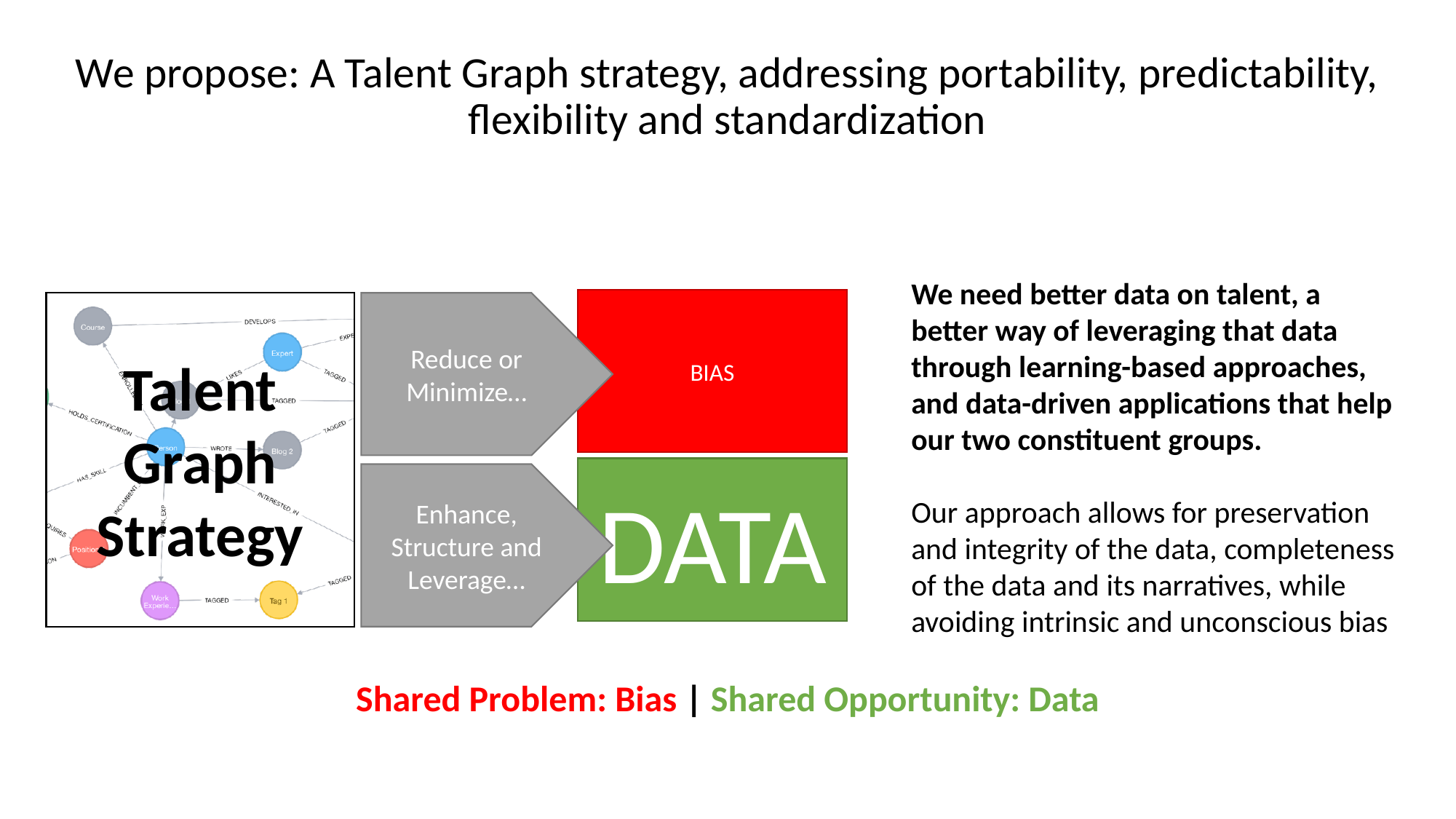

# We propose: A Talent Graph strategy, addressing portability, predictability, flexibility and standardization
We need better data on talent, a better way of leveraging that data through learning-based approaches, and data-driven applications that help our two constituent groups.

Our approach allows for preservation and integrity of the data, completeness of the data and its narratives, while avoiding intrinsic and unconscious bias
BIAS
Reduce or Minimize…
Talent Graph Strategy
DATA
Enhance, Structure and Leverage…
Shared Problem: Bias | Shared Opportunity: Data